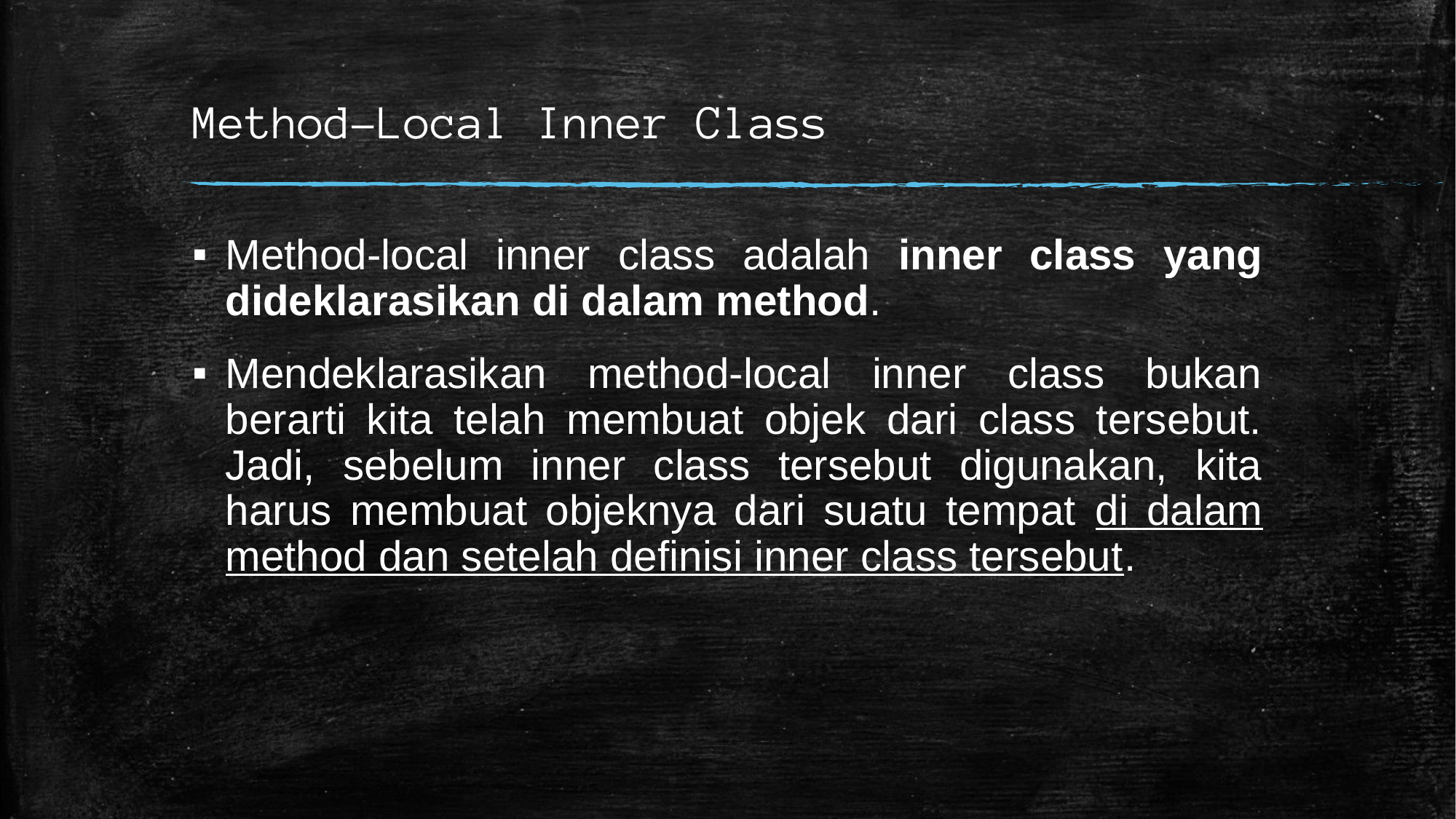

# Method-Local Inner Class
Method-local inner class adalah inner class yang dideklarasikan di dalam method.
Mendeklarasikan method-local inner class bukan berarti kita telah membuat objek dari class tersebut. Jadi, sebelum inner class tersebut digunakan, kita harus membuat objeknya dari suatu tempat di dalam method dan setelah definisi inner class tersebut.